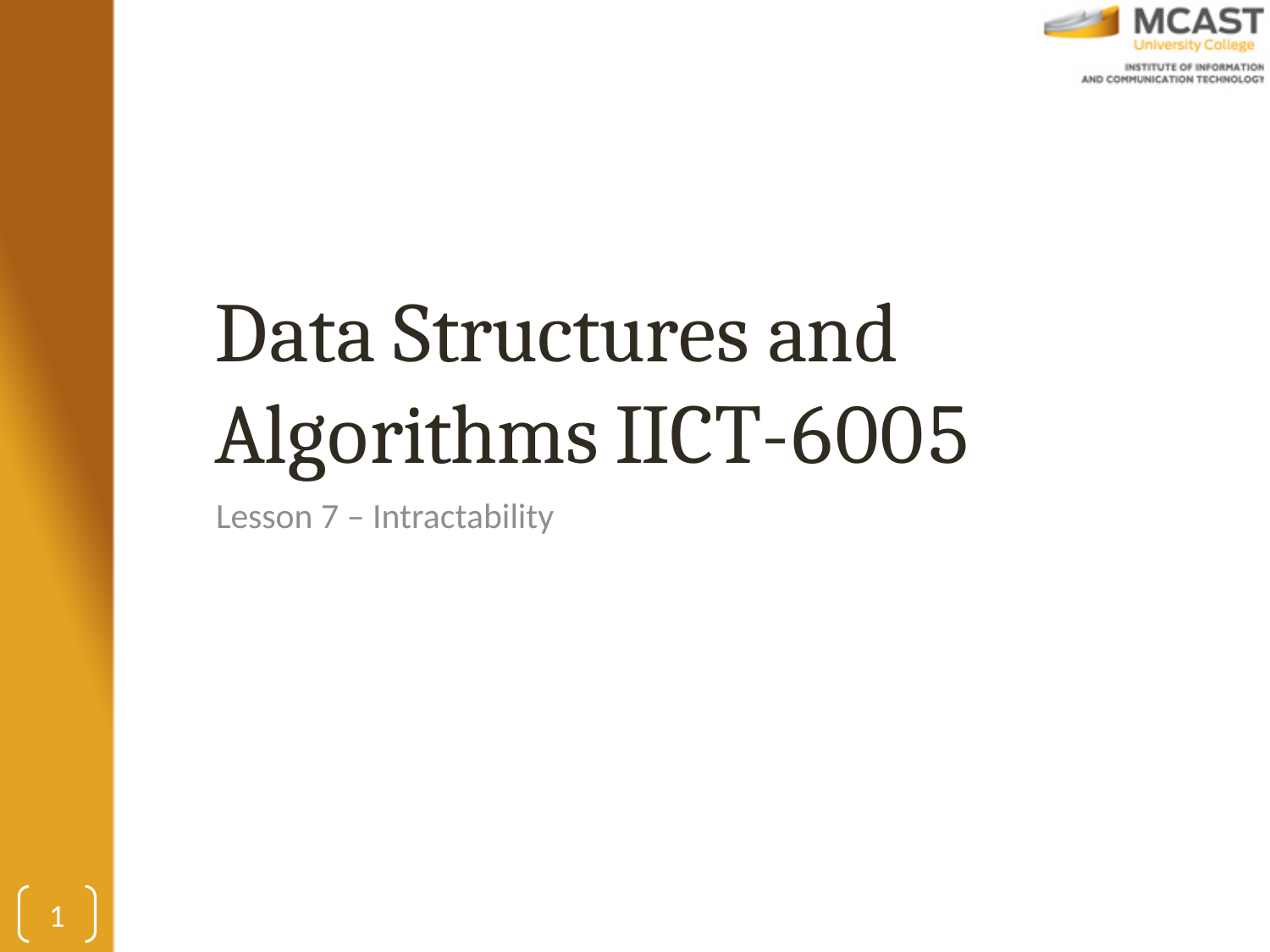

# Data Structures and Algorithms IICT-6005
Lesson 7 – Intractability
1